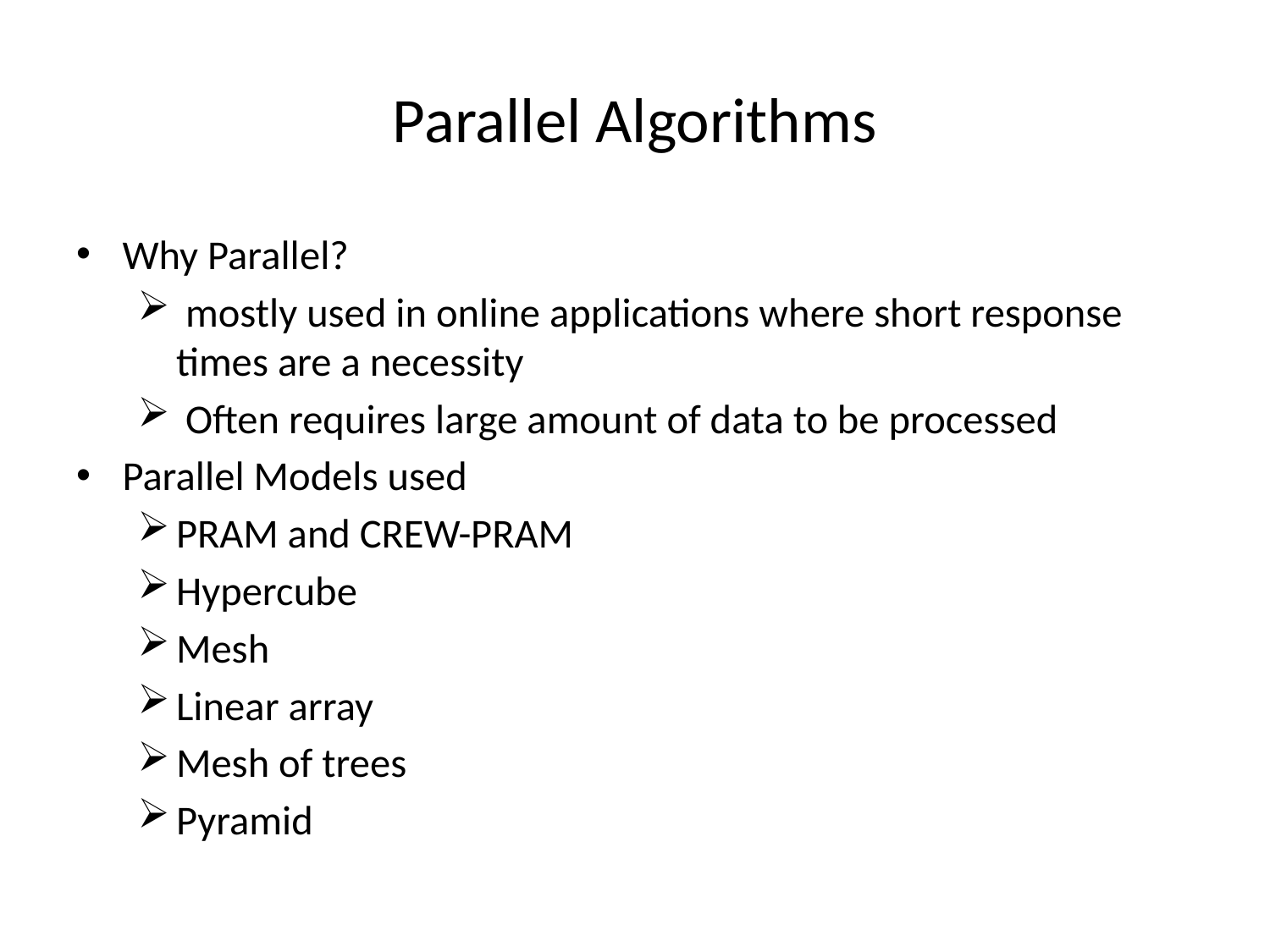

# Parallel Algorithms
Why Parallel?
 mostly used in online applications where short response times are a necessity
 Often requires large amount of data to be processed
Parallel Models used
PRAM and CREW-PRAM
Hypercube
Mesh
Linear array
Mesh of trees
Pyramid